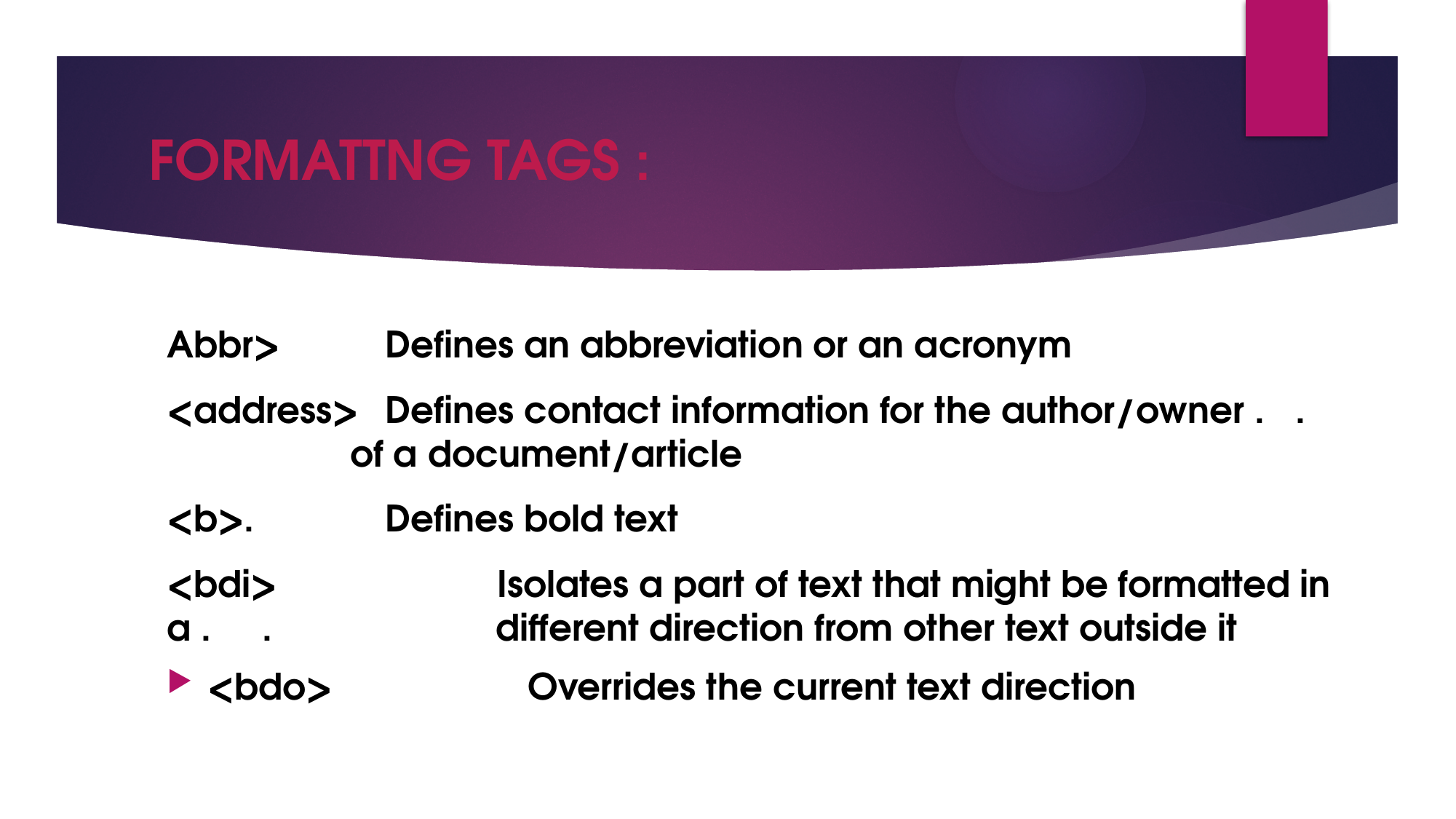

# FORMATTNG TAGS :
Abbr>       	Defines an abbreviation or an acronym
<address>	Defines contact information for the author/owner .   .                      of a document/article
<b>.          	Defines bold text
<bdi>	           Isolates a part of text that might be formatted in a .     .                      different direction from other text outside it
<bdo>	          Overrides the current text direction